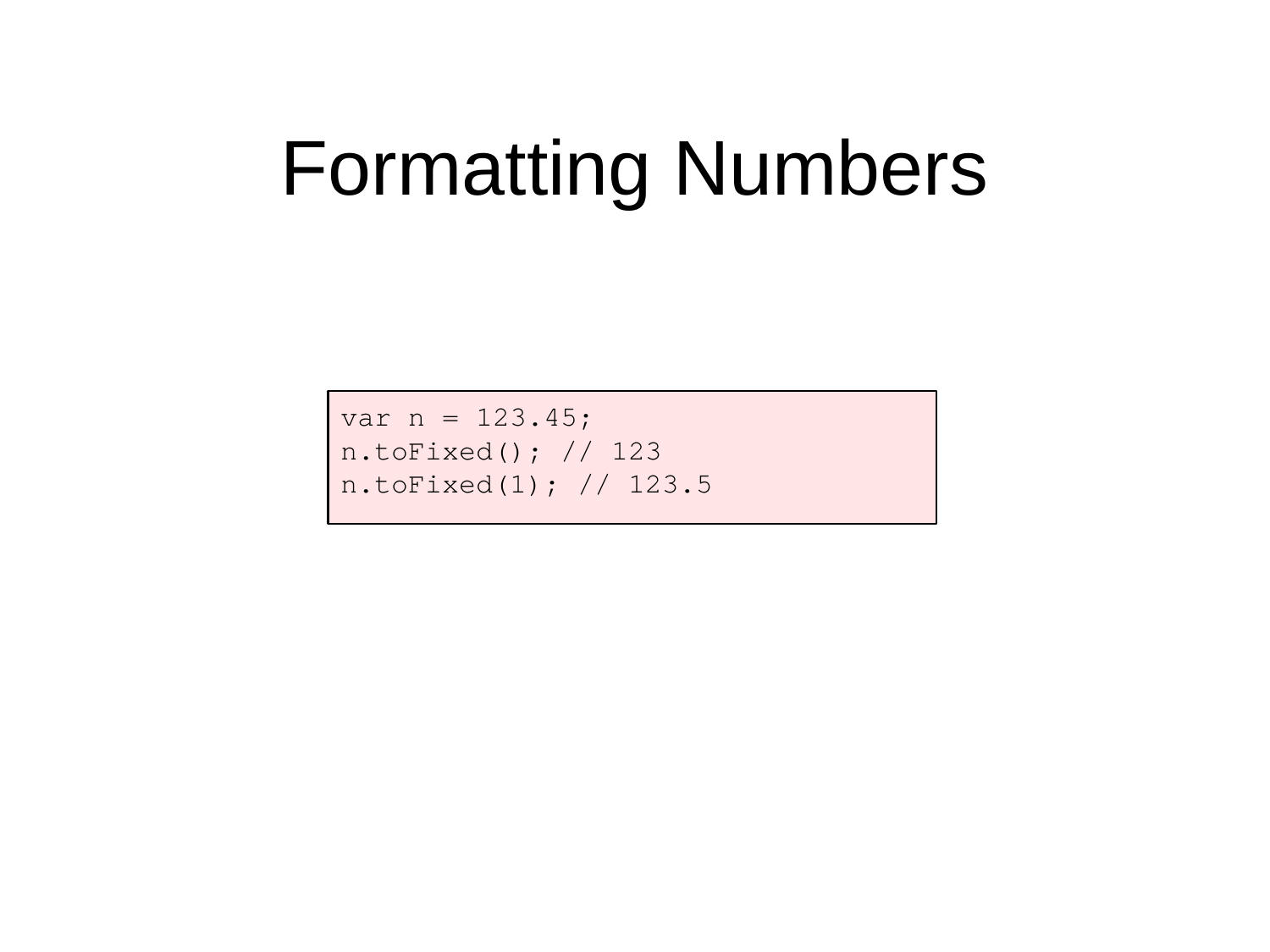

# Formatting Numbers
var n = 123.45;
n.toFixed(); // 123
n.toFixed(1); // 123.5